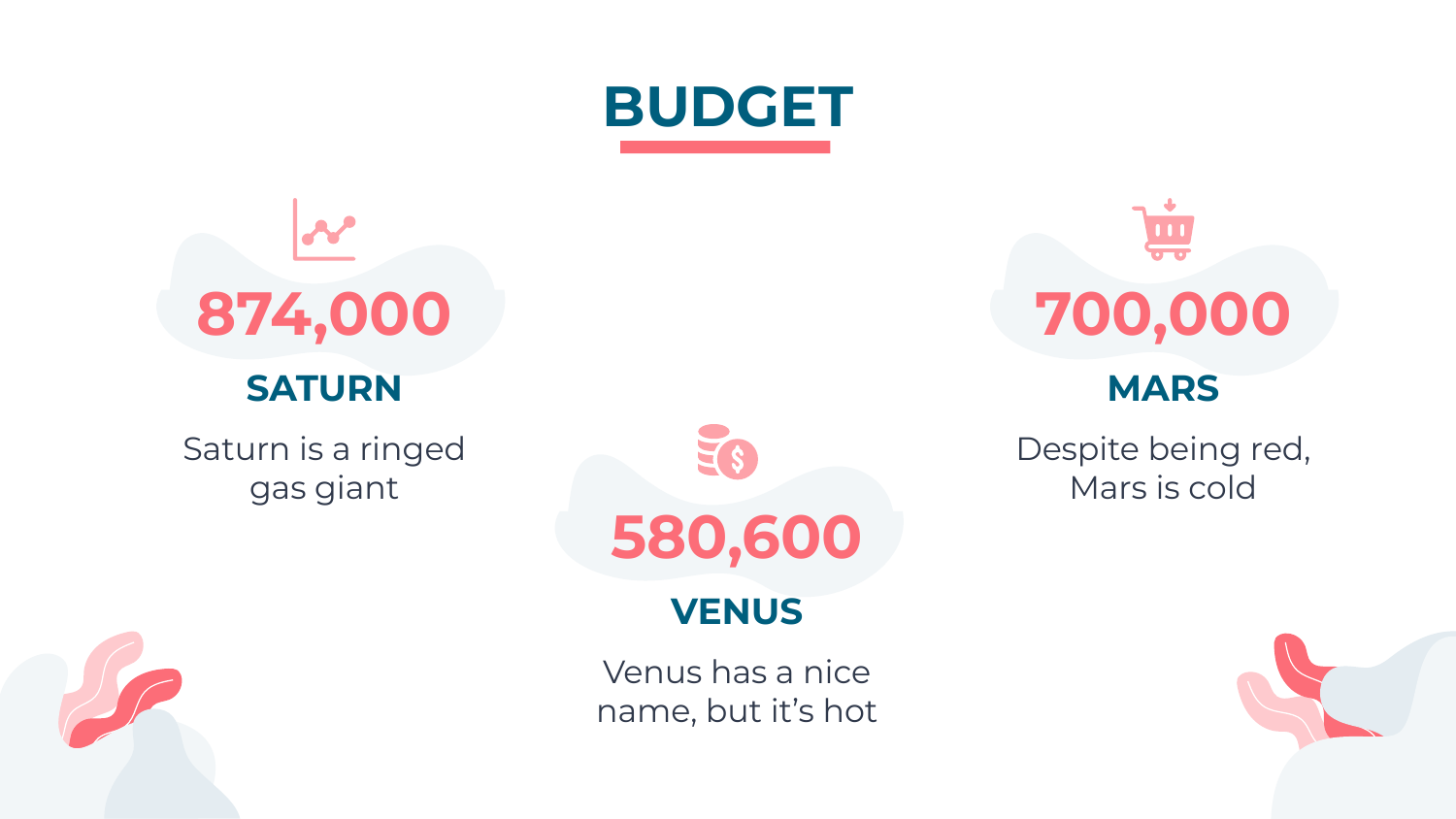

# BUDGET

874,000
700,000
SATURN
MARS
Saturn is a ringed gas giant
Despite being red, Mars is cold

580,600
VENUS
Venus has a nice name, but it’s hot